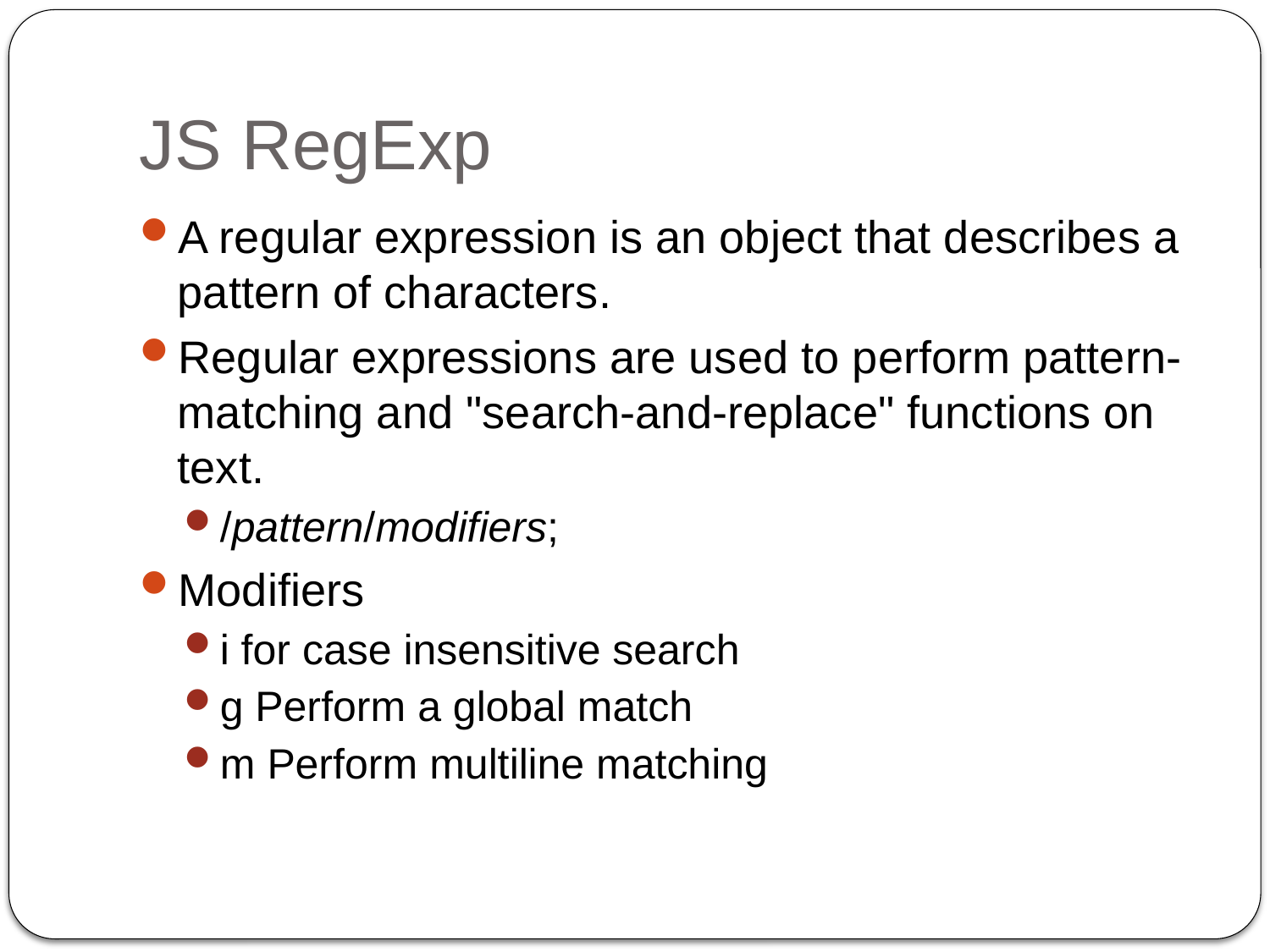

# JS RegExp
A regular expression is an object that describes a pattern of characters.
Regular expressions are used to perform pattern-matching and "search-and-replace" functions on text.
/pattern/modifiers;
Modifiers
i for case insensitive search
g Perform a global match
m Perform multiline matching